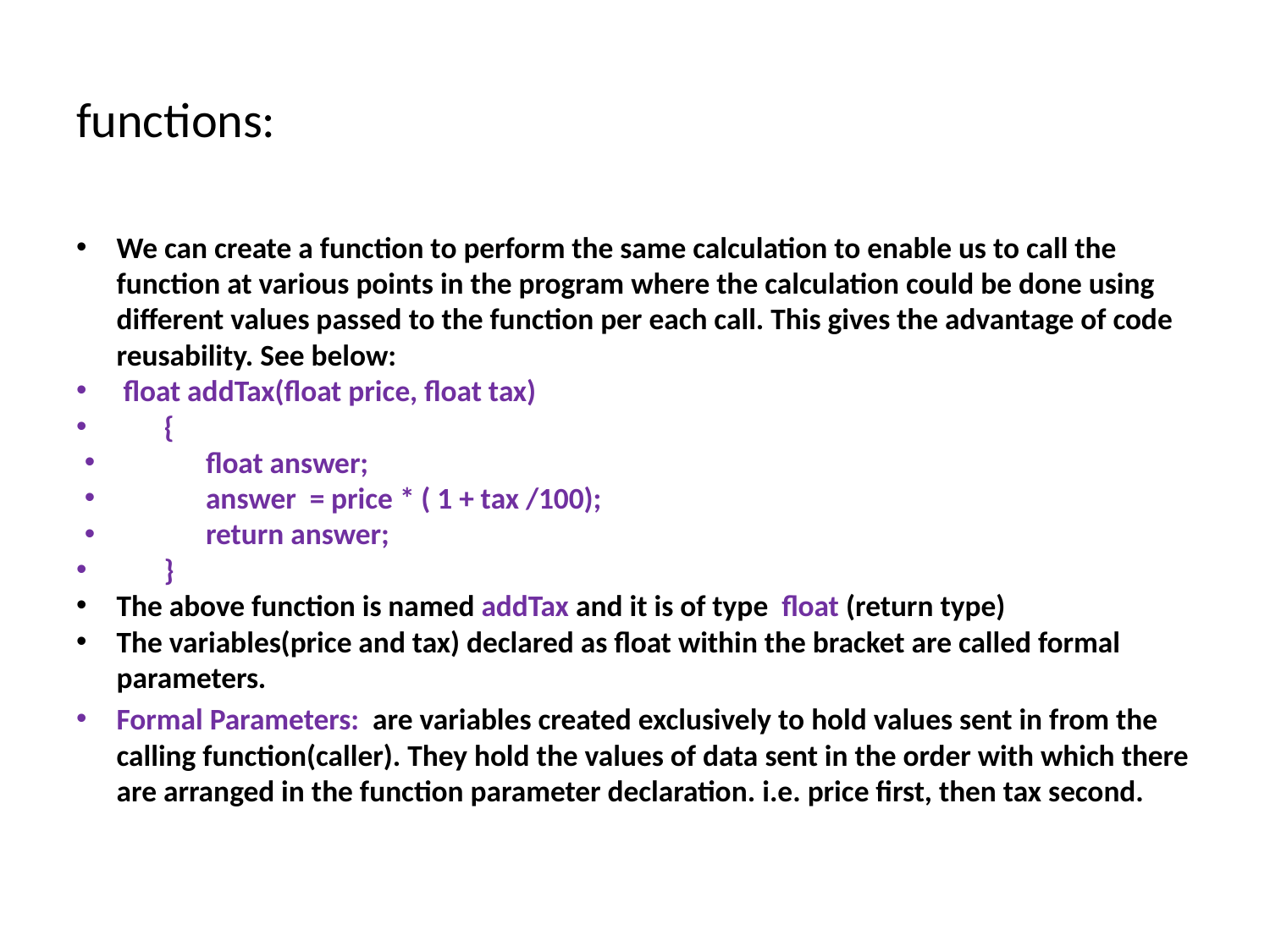

# functions:
We can create a function to perform the same calculation to enable us to call the function at various points in the program where the calculation could be done using different values passed to the function per each call. This gives the advantage of code reusability. See below:
 float addTax(float price, float tax)
       {
		float answer;
		answer  = price * ( 1 + tax /100);
		return answer;
       }
The above function is named addTax and it is of type  float (return type)
The variables(price and tax) declared as float within the bracket are called formal parameters.
Formal Parameters:  are variables created exclusively to hold values sent in from the calling function(caller). They hold the values of data sent in the order with which there are arranged in the function parameter declaration. i.e. price first, then tax second.